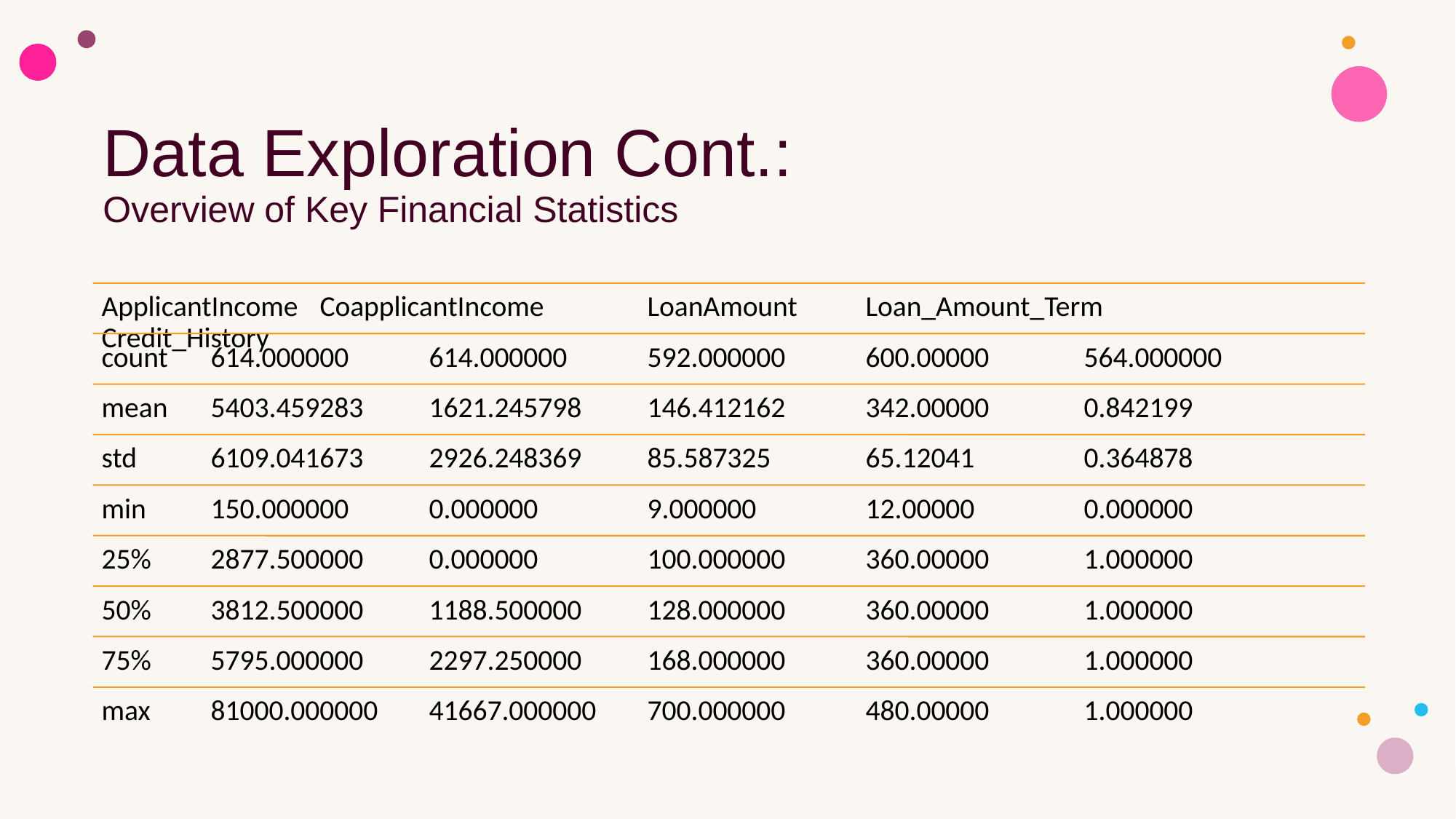

# Data Exploration Cont.: Overview of Key Financial Statistics
ApplicantIncome	CoapplicantIncome	LoanAmount	Loan_Amount_Term	Credit_History
count	614.000000	614.000000	592.000000	600.00000	564.000000
mean	5403.459283	1621.245798	146.412162	342.00000	0.842199
std	6109.041673	2926.248369	85.587325	65.12041	0.364878
min	150.000000	0.000000	9.000000	12.00000	0.000000
25%	2877.500000	0.000000	100.000000	360.00000	1.000000
50%	3812.500000	1188.500000	128.000000	360.00000	1.000000
75%	5795.000000	2297.250000	168.000000	360.00000	1.000000
max	81000.000000	41667.000000	700.000000	480.00000	1.000000